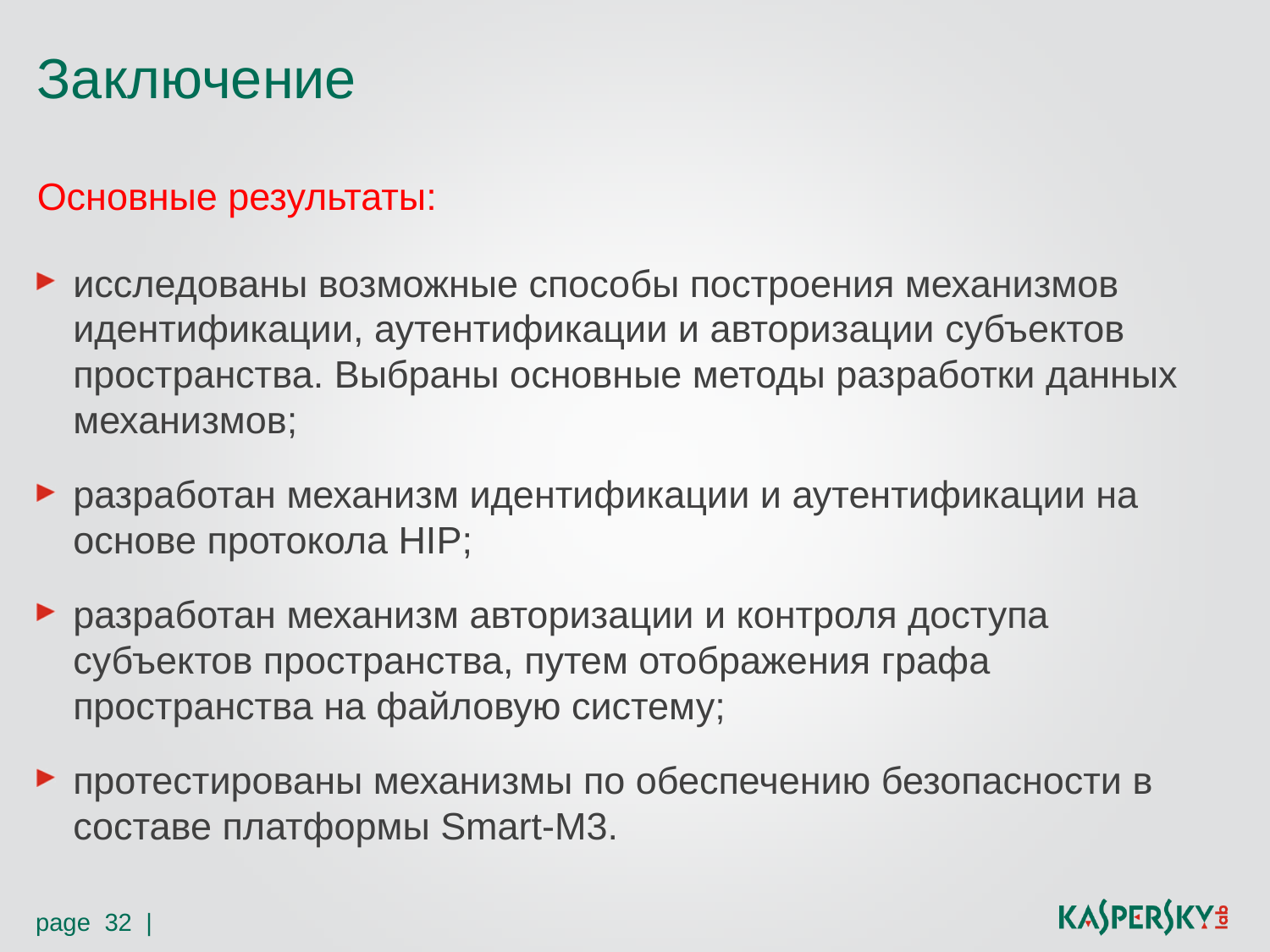

# Заключение
Основные результаты:
исследованы возможные способы построения механизмов идентификации, аутентификации и авторизации субъектов пространства. Выбраны основные методы разработки данных механизмов;
разработан механизм идентификации и аутентификации на основе протокола HIP;
разработан механизм авторизации и контроля доступа субъектов пространства, путем отображения графа пространства на файловую систему;
протестированы механизмы по обеспечению безопасности в составе платформы Smart-M3.